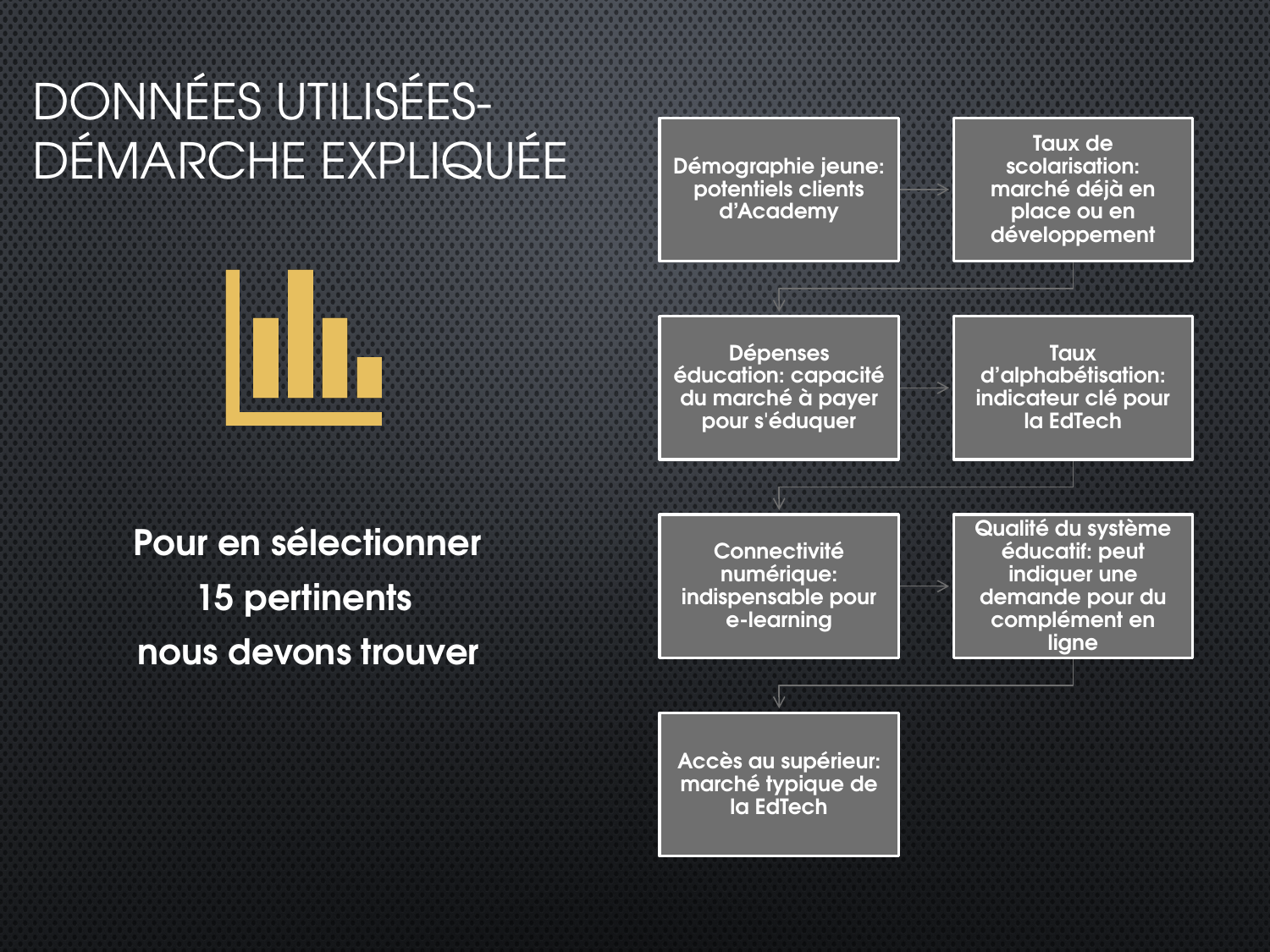

Démographie jeune: potentiels clients d’Academy

Taux de scolarisation: marché déjà en place ou en développement

Dépenses éducation: capacité du marché à payer pour s'éduquer

Taux d’alphabétisation: indicateur clé pour la EdTech

Connectivité numérique: indispensable pour e-learning

Qualité du système éducatif: peut indiquer une demande pour du complément en ligne
Accès au supérieur: marché typique de la EdTech
# Données utilisées- Démarche expliquée
 Pour en sélectionner
15 pertinents
 nous devons trouver